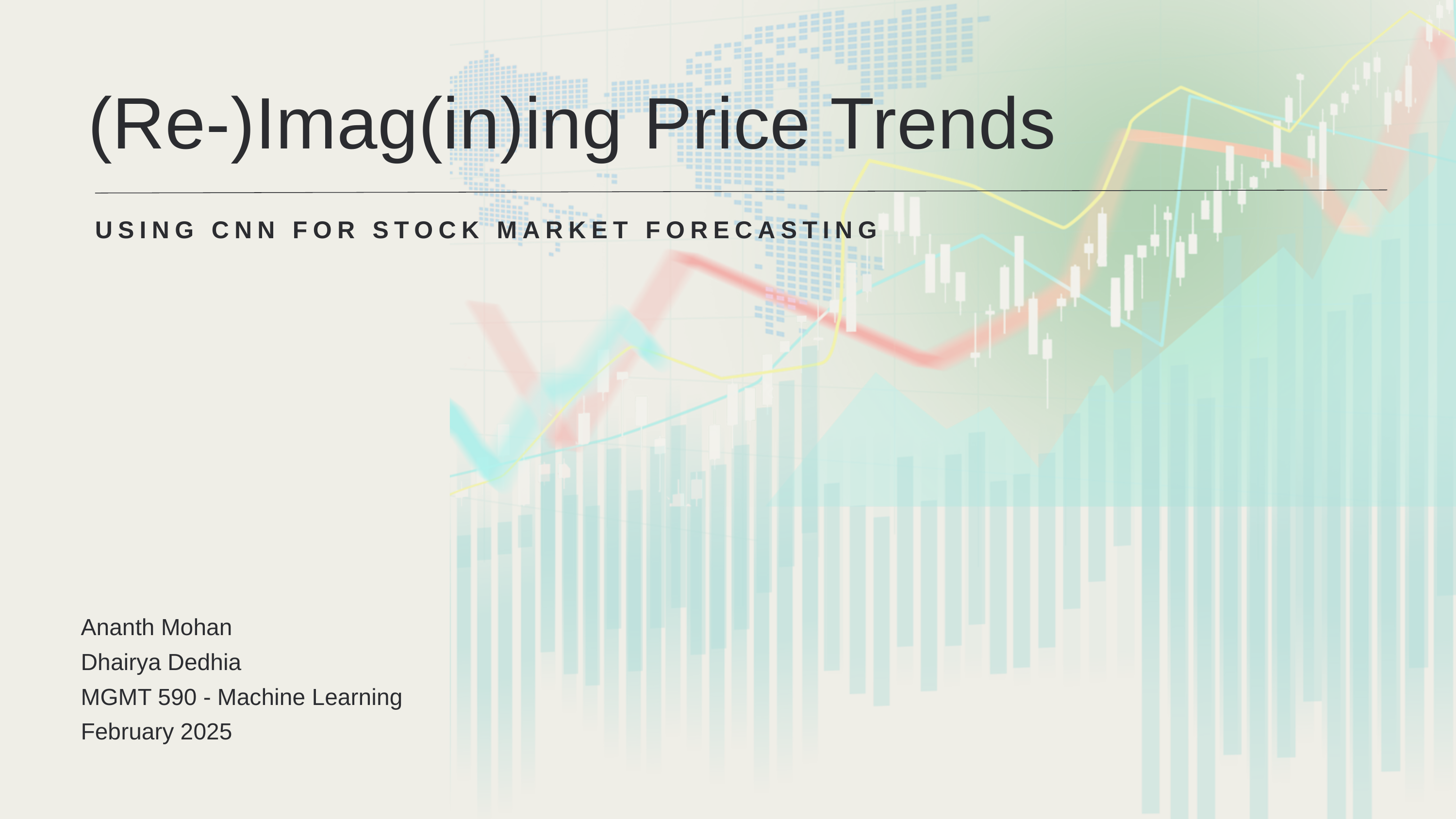

(Re-)Imag(in)ing Price Trends

USING CNN FOR STOCK MARKET FORECASTING
Ananth Mohan
Dhairya Dedhia
MGMT 590 - Machine Learning
February 2025